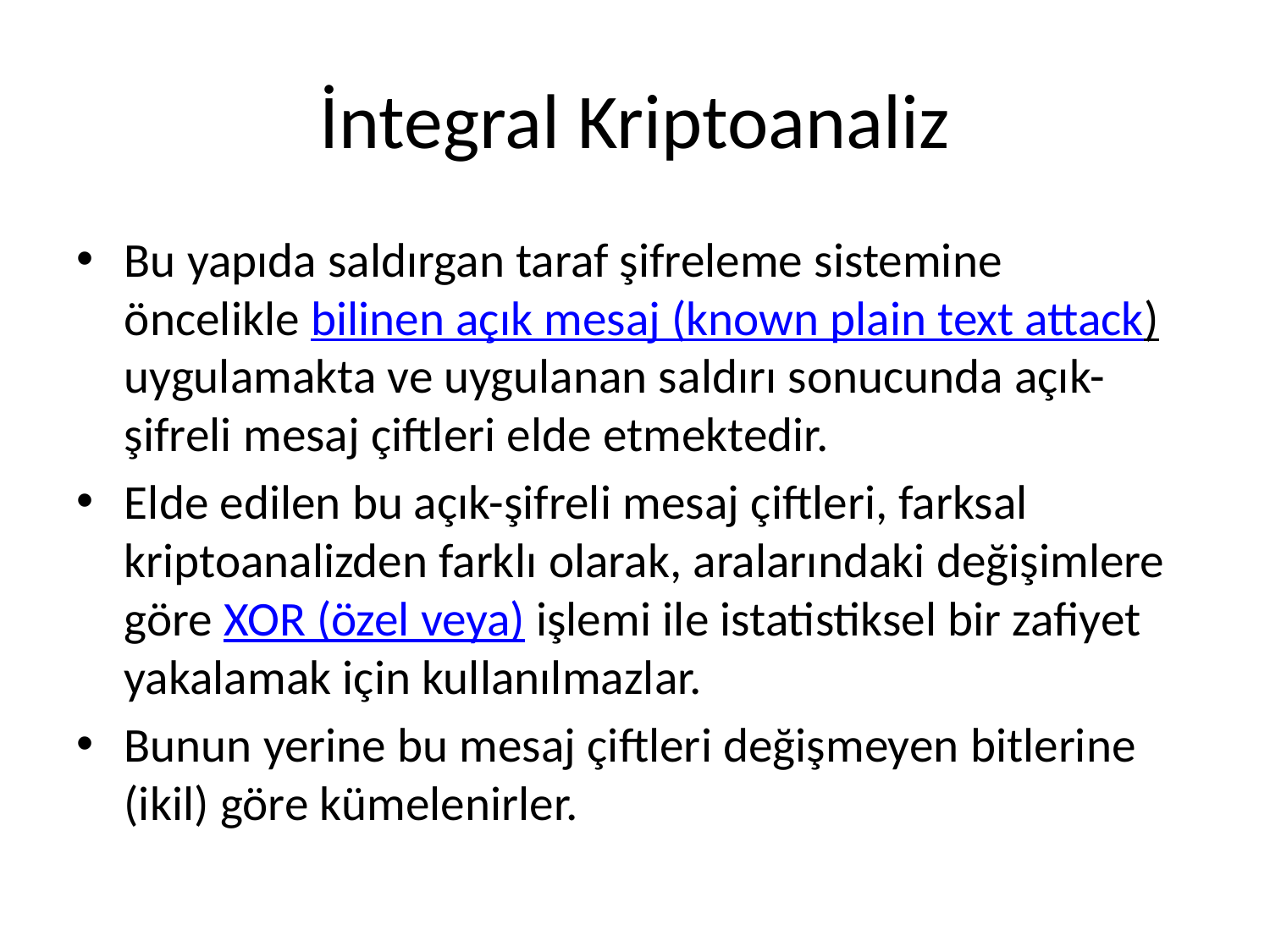

# İntegral Kriptoanaliz
Bu yapıda saldırgan taraf şifreleme sistemine öncelikle bilinen açık mesaj (known plain text attack)uygulamakta ve uygulanan saldırı sonucunda açık-şifreli mesaj çiftleri elde etmektedir.
Elde edilen bu açık-şifreli mesaj çiftleri, farksal kriptoanalizden farklı olarak, aralarındaki değişimlere göre XOR (özel veya) işlemi ile istatistiksel bir zafiyet yakalamak için kullanılmazlar.
Bunun yerine bu mesaj çiftleri değişmeyen bitlerine (ikil) göre kümelenirler.